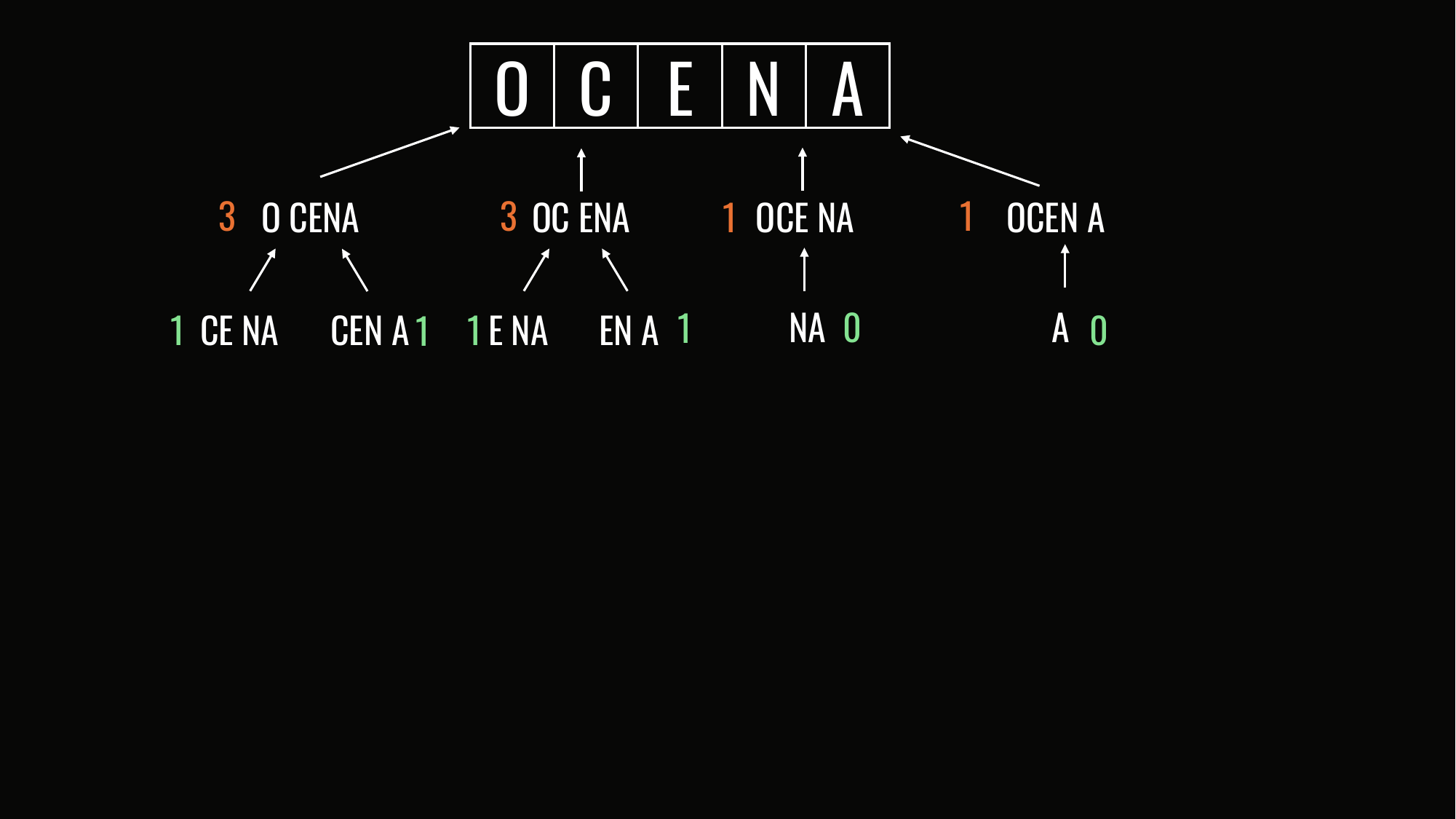

E

O

C

N

A
1
3
3
1
O CENA
OC ENA
OCEN A
OCE NA
0
A
NA
1
1
E NA
EN A
0
CE NA
CEN A
1
1